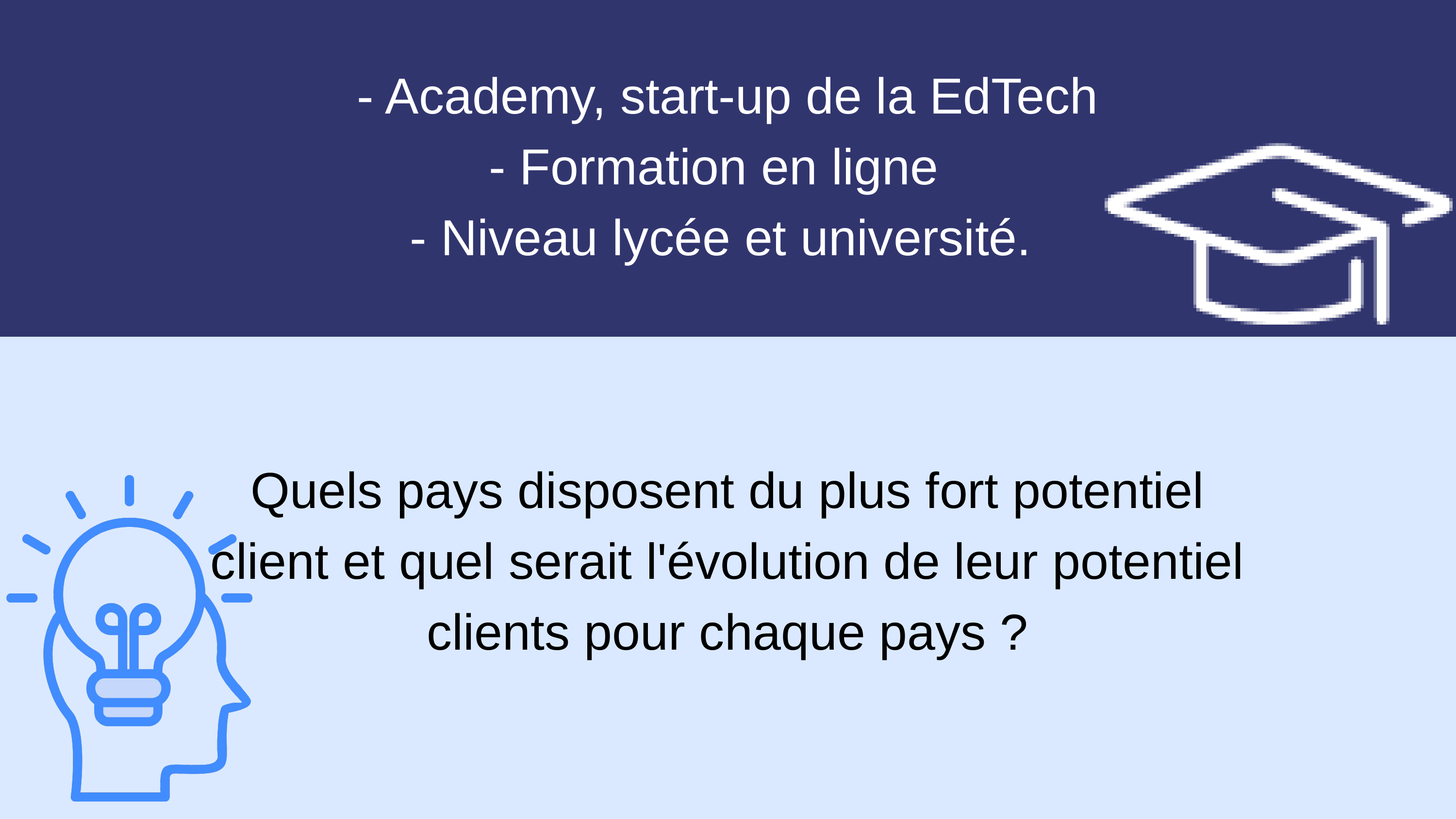

- Academy, start-up de la EdTech
- Formation en ligne
- Niveau lycée et université.

Quels pays disposent du plus fort potentiel client et quel serait l'évolution de leur potentiel clients pour chaque pays ?